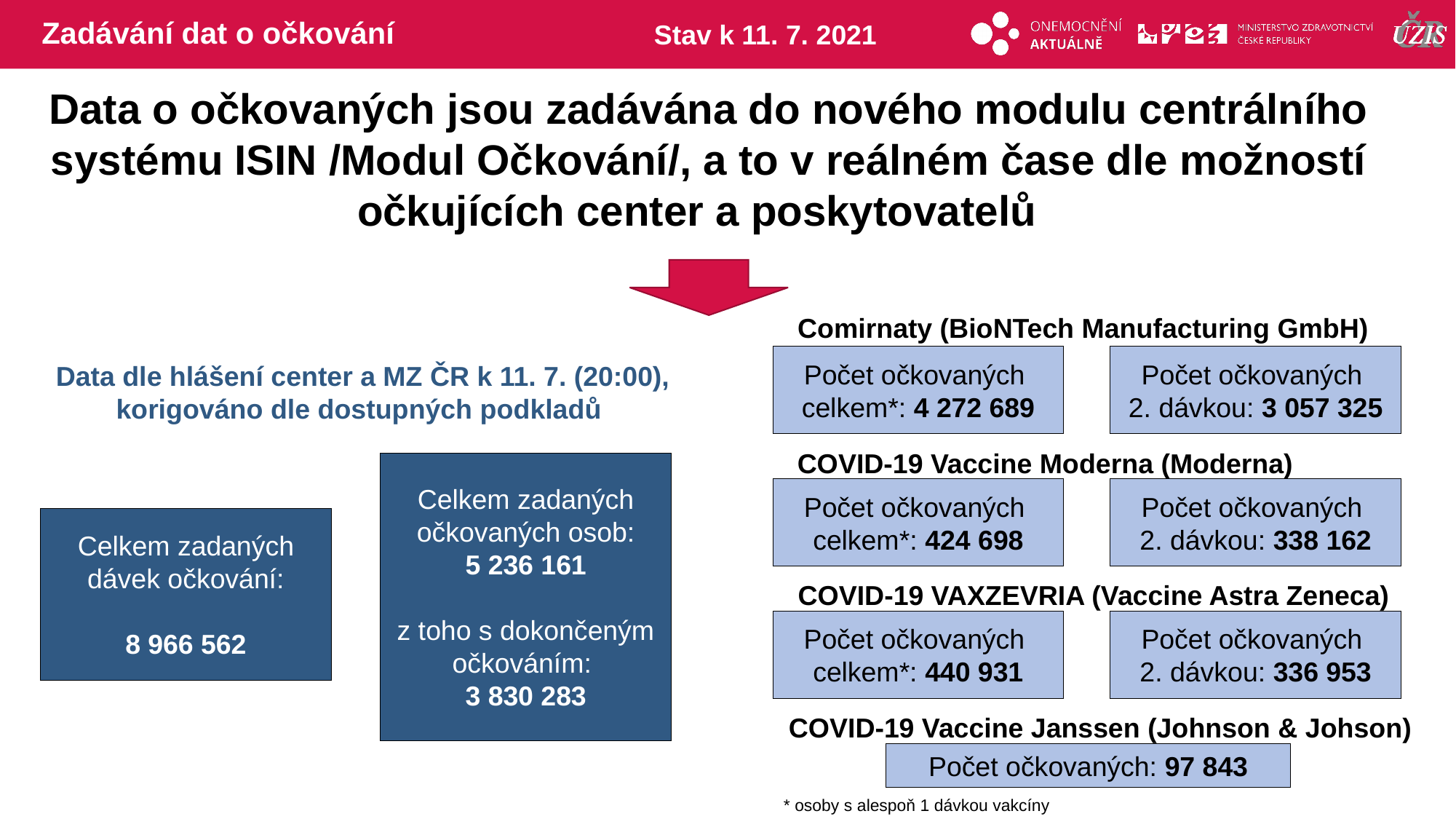

# Zadávání dat o očkování
Stav k 11. 7. 2021
Data o očkovaných jsou zadávána do nového modulu centrálního systému ISIN /Modul Očkování/, a to v reálném čase dle možností očkujících center a poskytovatelů

Comirnaty (BioNTech Manufacturing GmbH)
Počet očkovaných
celkem*: 4 272 689
Počet očkovaných
2. dávkou: 3 057 325
Data dle hlášení center a MZ ČR k 11. 7. (20:00), korigováno dle dostupných podkladů
COVID-19 Vaccine Moderna (Moderna)
Celkem zadaných očkovaných osob:
5 236 161

z toho s dokončeným očkováním:
3 830 283
Počet očkovaných
celkem*: 424 698
Počet očkovaných
2. dávkou: 338 162
Celkem zadaných dávek očkování:

8 966 562
COVID-19 VAXZEVRIA (Vaccine Astra Zeneca)
Počet očkovaných
celkem*: 440 931
Počet očkovaných
2. dávkou: 336 953
COVID-19 Vaccine Janssen (Johnson & Johson)
Počet očkovaných: 97 843
* osoby s alespoň 1 dávkou vakcíny